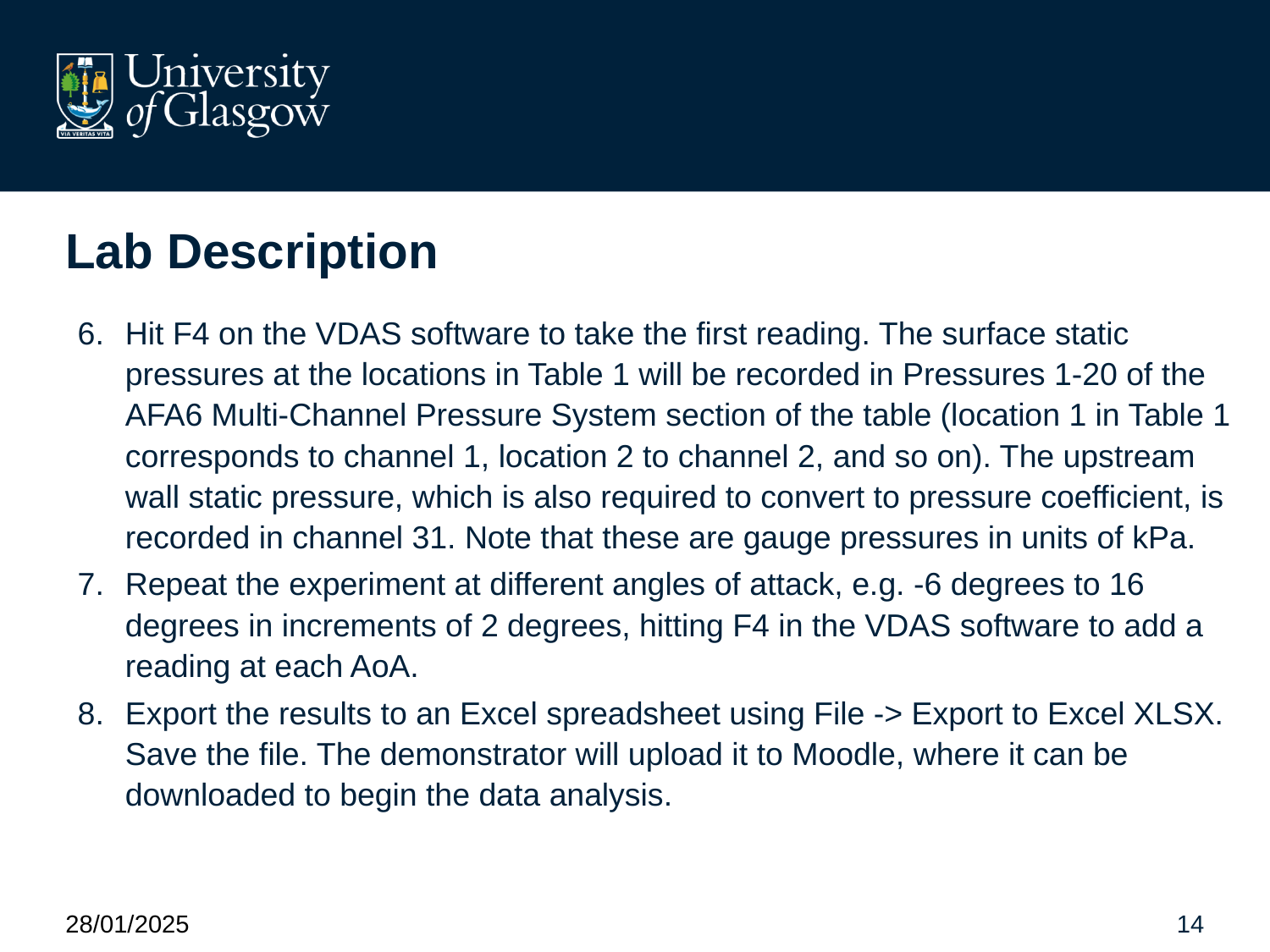

# Lab Description
Hit F4 on the VDAS software to take the first reading. The surface static pressures at the locations in Table 1 will be recorded in Pressures 1-20 of the AFA6 Multi-Channel Pressure System section of the table (location 1 in Table 1 corresponds to channel 1, location 2 to channel 2, and so on). The upstream wall static pressure, which is also required to convert to pressure coefficient, is recorded in channel 31. Note that these are gauge pressures in units of kPa.
Repeat the experiment at different angles of attack, e.g. -6 degrees to 16 degrees in increments of 2 degrees, hitting F4 in the VDAS software to add a reading at each AoA.
Export the results to an Excel spreadsheet using File -> Export to Excel XLSX. Save the file. The demonstrator will upload it to Moodle, where it can be downloaded to begin the data analysis.

28/01/2025
14